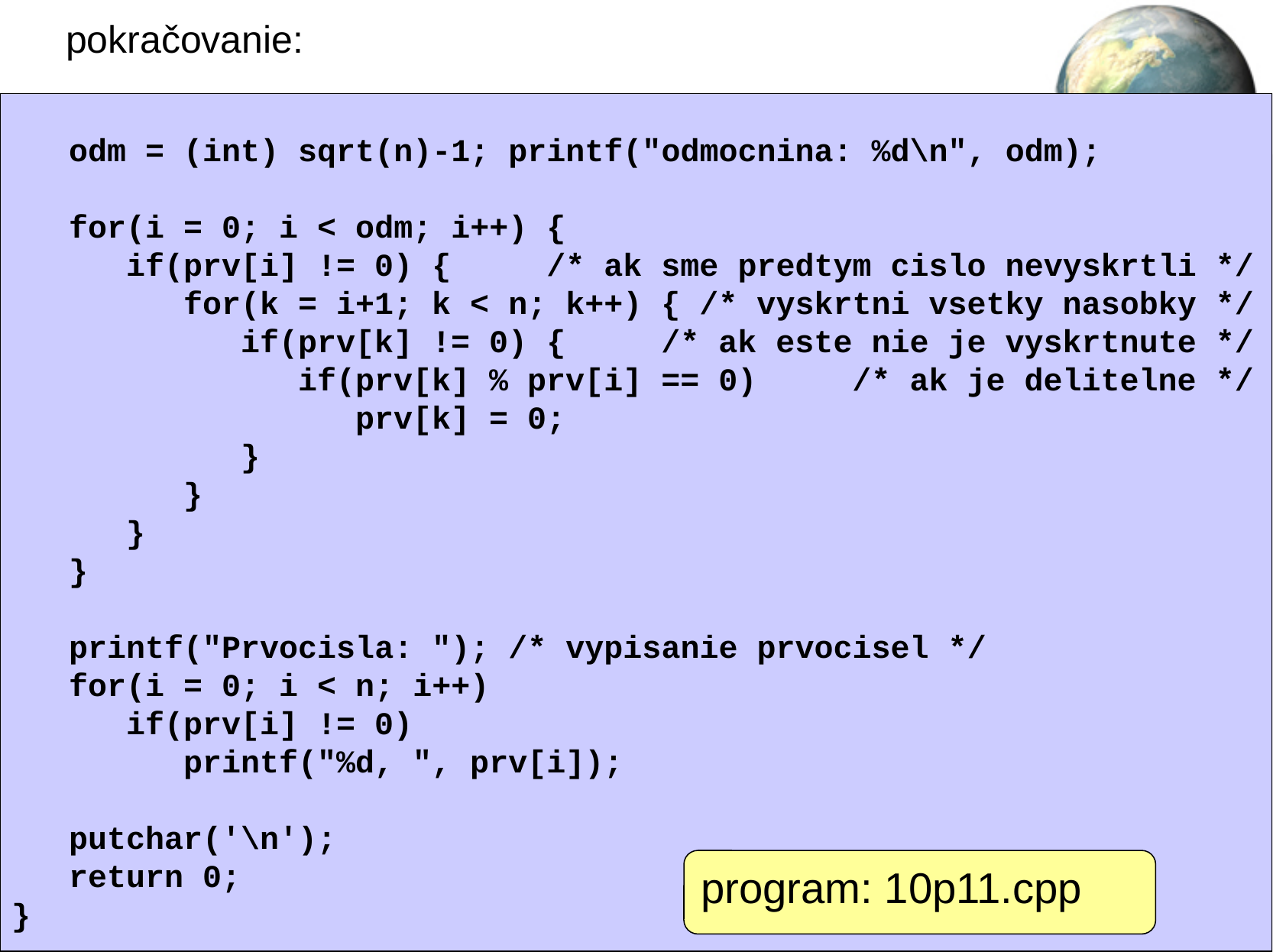

pokračovanie:

   odm = (int) sqrt(n)-1; printf("odmocnina: %d\n", odm);

   for(i = 0; i < odm; i++) {
      if(prv[i] != 0) {     /* ak sme predtym cislo nevyskrtli */
         for(k = i+1; k < n; k++) { /* vyskrtni vsetky nasobky */
            if(prv[k] != 0) {     /* ak este nie je vyskrtnute */
               if(prv[k] % prv[i] == 0)     /* ak je delitelne */
                  prv[k] = 0;
            }
         }
      }
   }

   printf("Prvocisla: "); /* vypisanie prvocisel */
   for(i = 0; i < n; i++)
      if(prv[i] != 0)
         printf("%d, ", prv[i]);

   putchar('\n');
   return 0;
}
program: 10p11.cpp